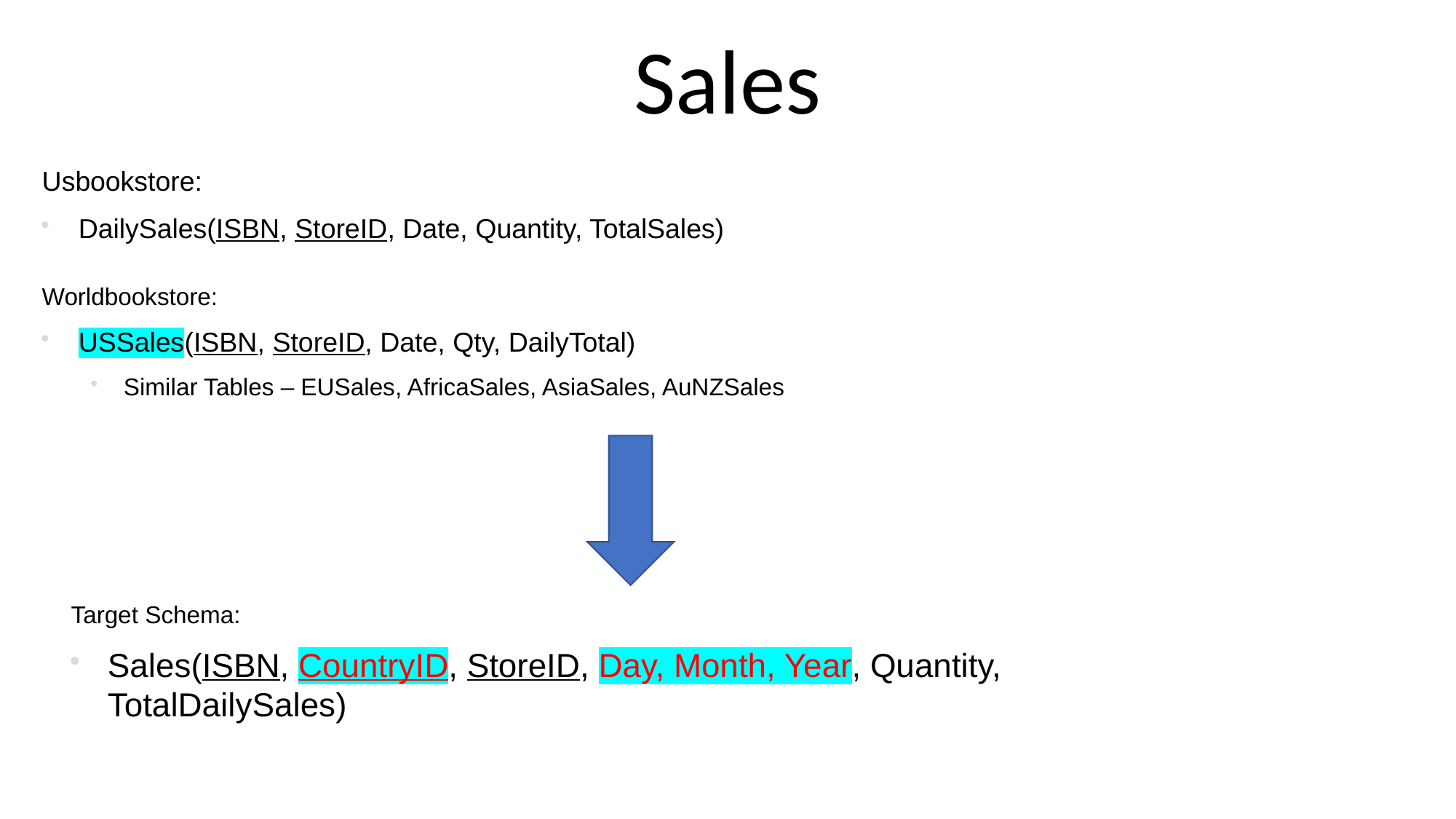

Sales
Usbookstore:
DailySales(ISBN, StoreID, Date, Quantity, TotalSales)
Worldbookstore:
USSales(ISBN, StoreID, Date, Qty, DailyTotal)
Similar Tables – EUSales, AfricaSales, AsiaSales, AuNZSales

Target Schema:
Sales(ISBN, CountryID, StoreID, Day, Month, Year, Quantity, TotalDailySales)